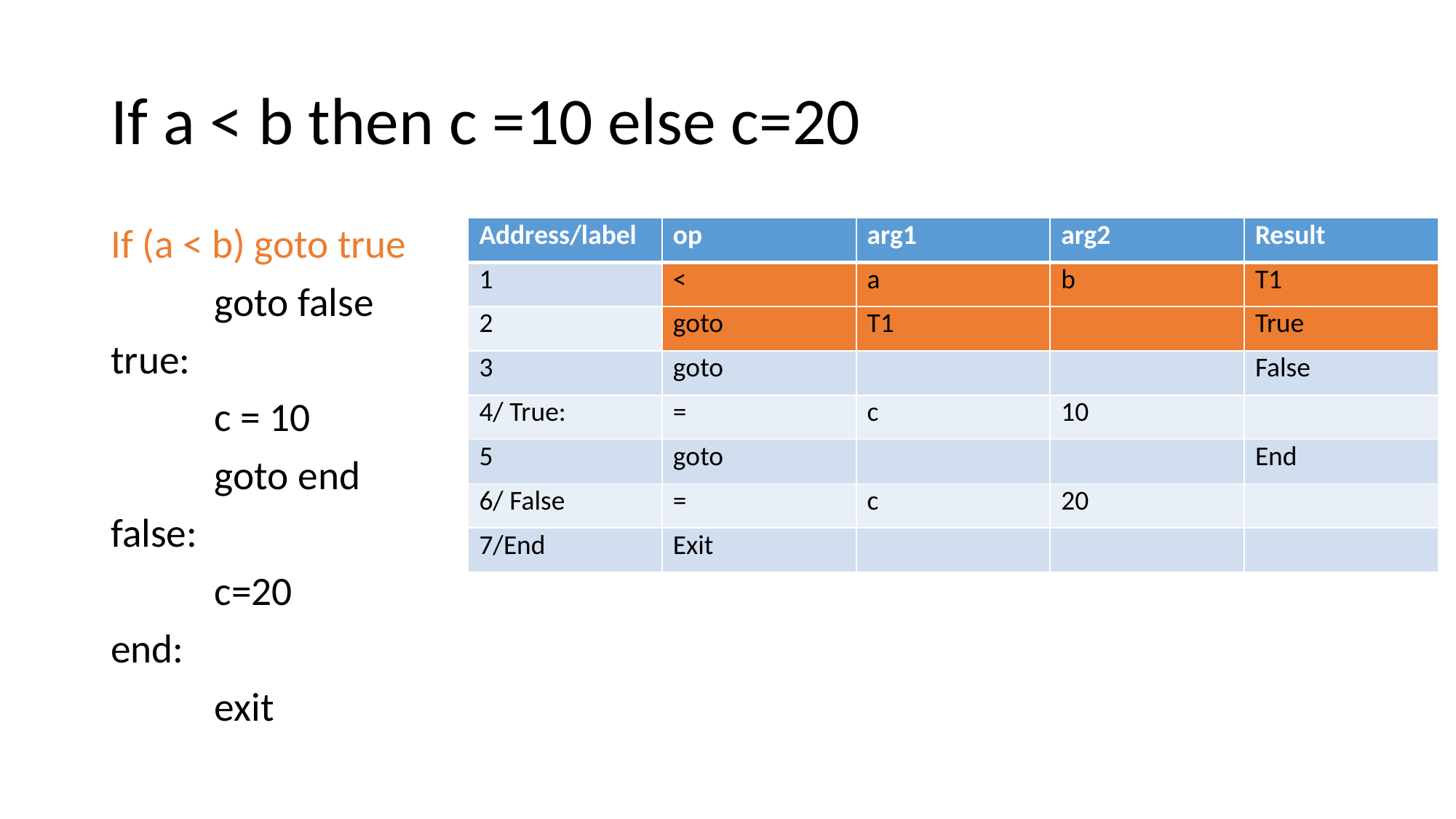

# If a < b then c =10 else c=20
If (a < b) goto true
	goto false
true:
	c = 10
	goto end
false:
	c=20
end:
	exit

| Address/label | op | arg1 | arg2 | Result |
| --- | --- | --- | --- | --- |
| 1 | < | a | b | T1 |
| 2 | goto | T1 |  | True |
| 3 | goto |  |  | False |
| 4/ True: | = | c | 10 |  |
| 5 | goto |  |  | End |
| 6/ False | = | c | 20 |  |
| 7/End | Exit |  |  |  |